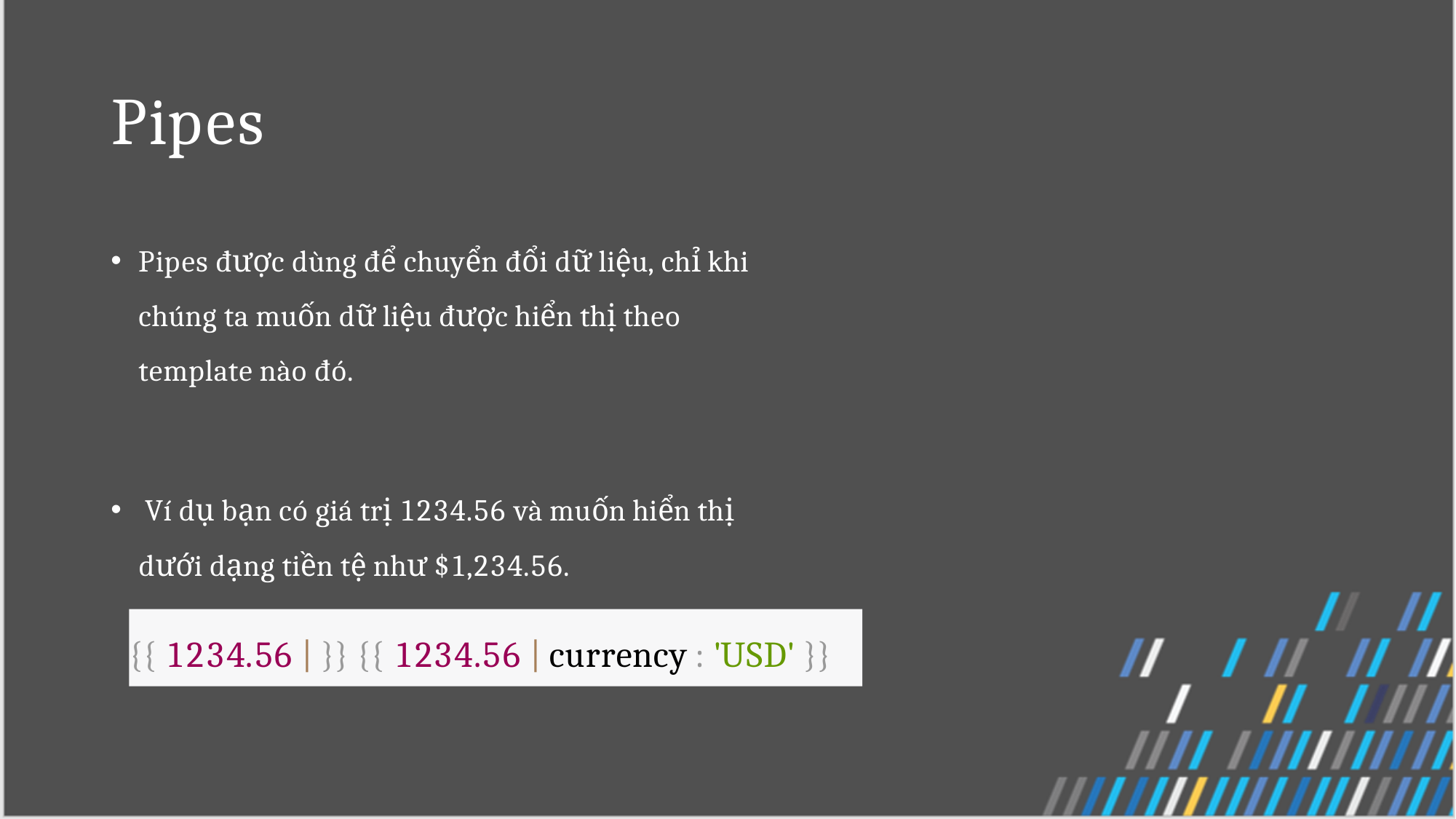

# Pipes
Pipes được dùng để chuyển đổi dữ liệu, chỉ khi chúng ta muốn dữ liệu được hiển thị theo template nào đó.

 Ví dụ bạn có giá trị 1234.56 và muốn hiển thị dưới dạng tiền tệ như $1,234.56.
{{ 1234.56 | }} {{ 1234.56 | currency : 'USD' }}